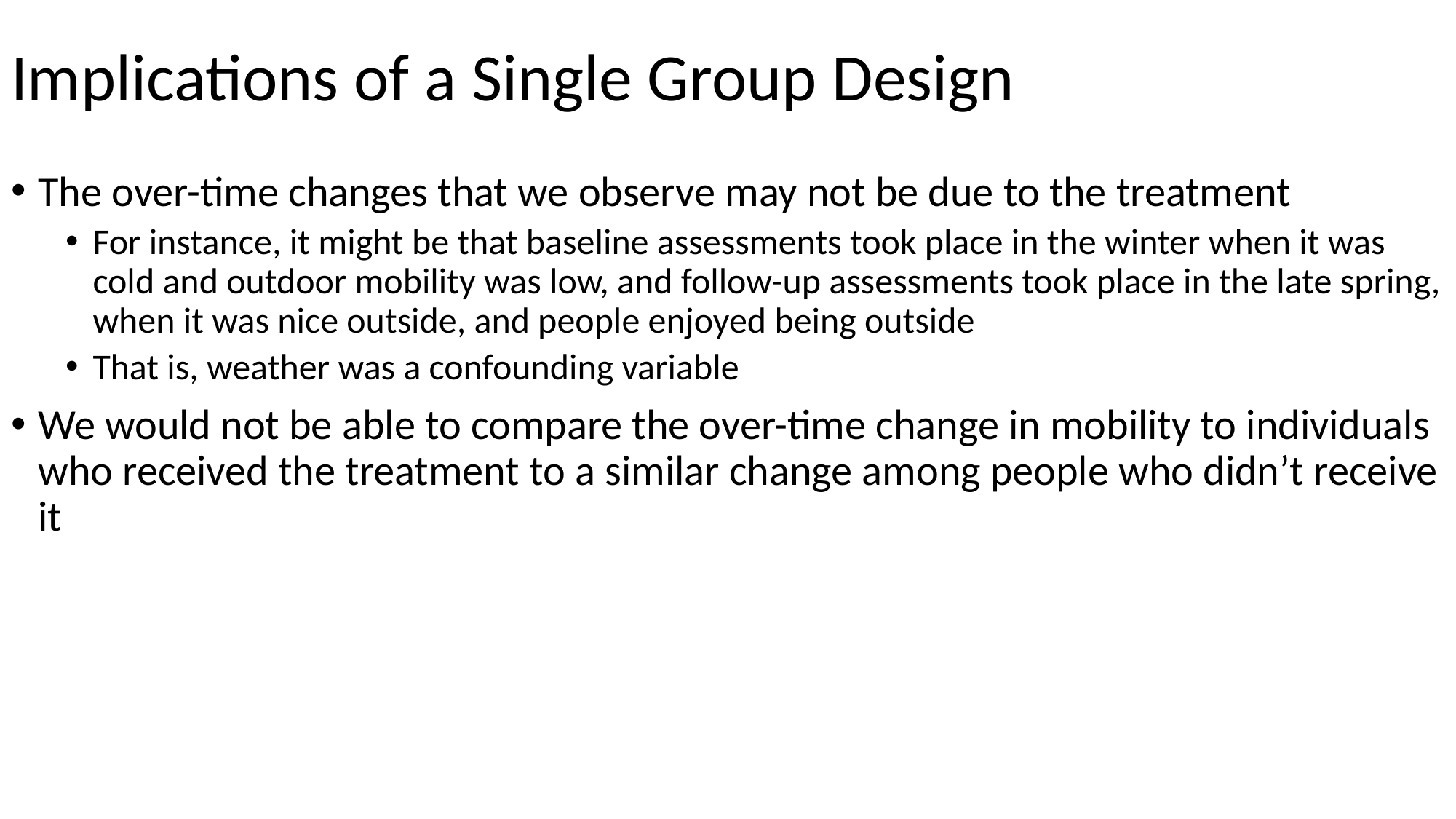

# Implications of a Single Group Design
The over-time changes that we observe may not be due to the treatment
For instance, it might be that baseline assessments took place in the winter when it was cold and outdoor mobility was low, and follow-up assessments took place in the late spring, when it was nice outside, and people enjoyed being outside
That is, weather was a confounding variable
We would not be able to compare the over-time change in mobility to individuals who received the treatment to a similar change among people who didn’t receive it